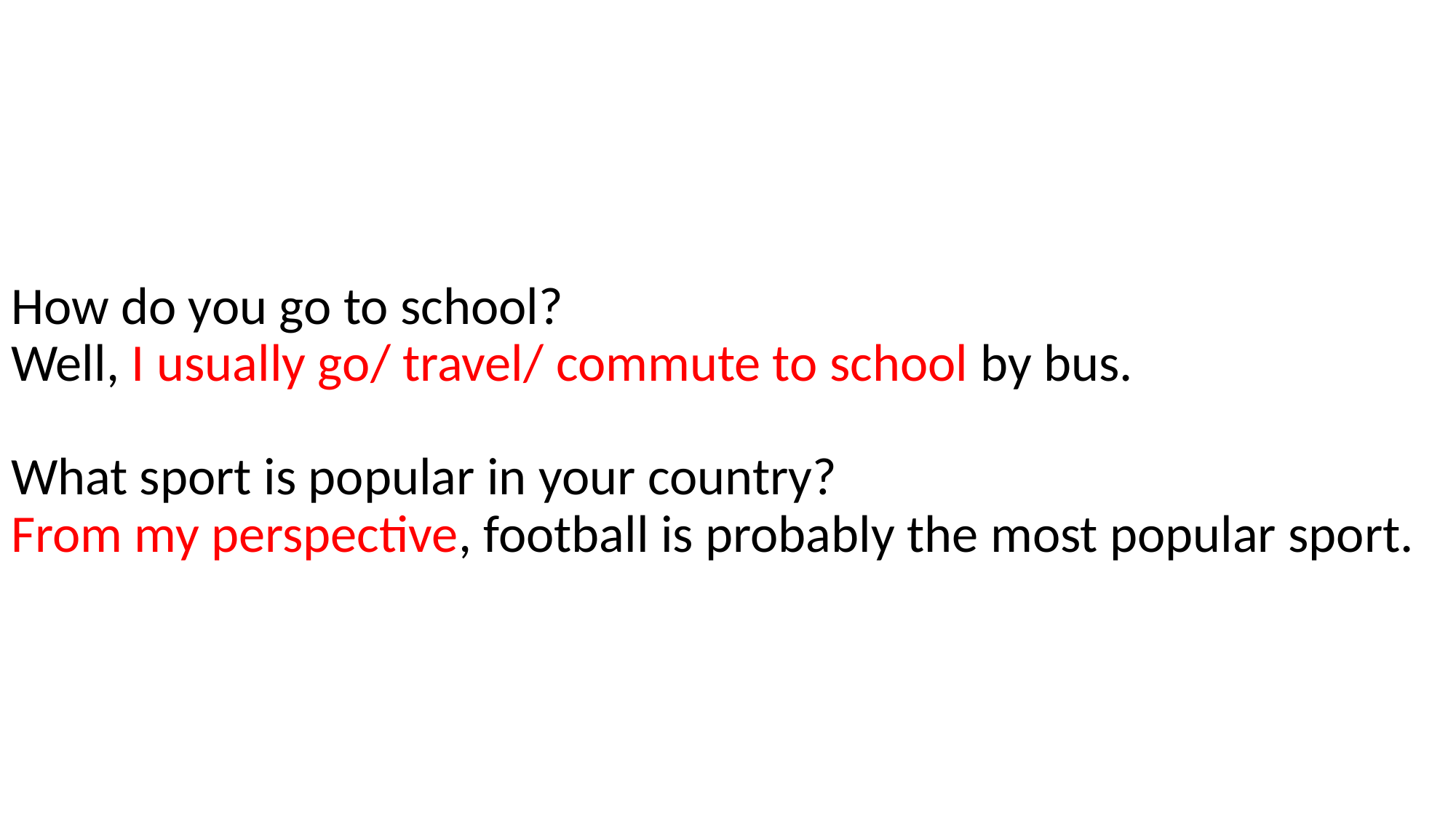

# How do you go to school? Well, I usually go/ travel/ commute to school by bus. What sport is popular in your country? From my perspective, football is probably the most popular sport.